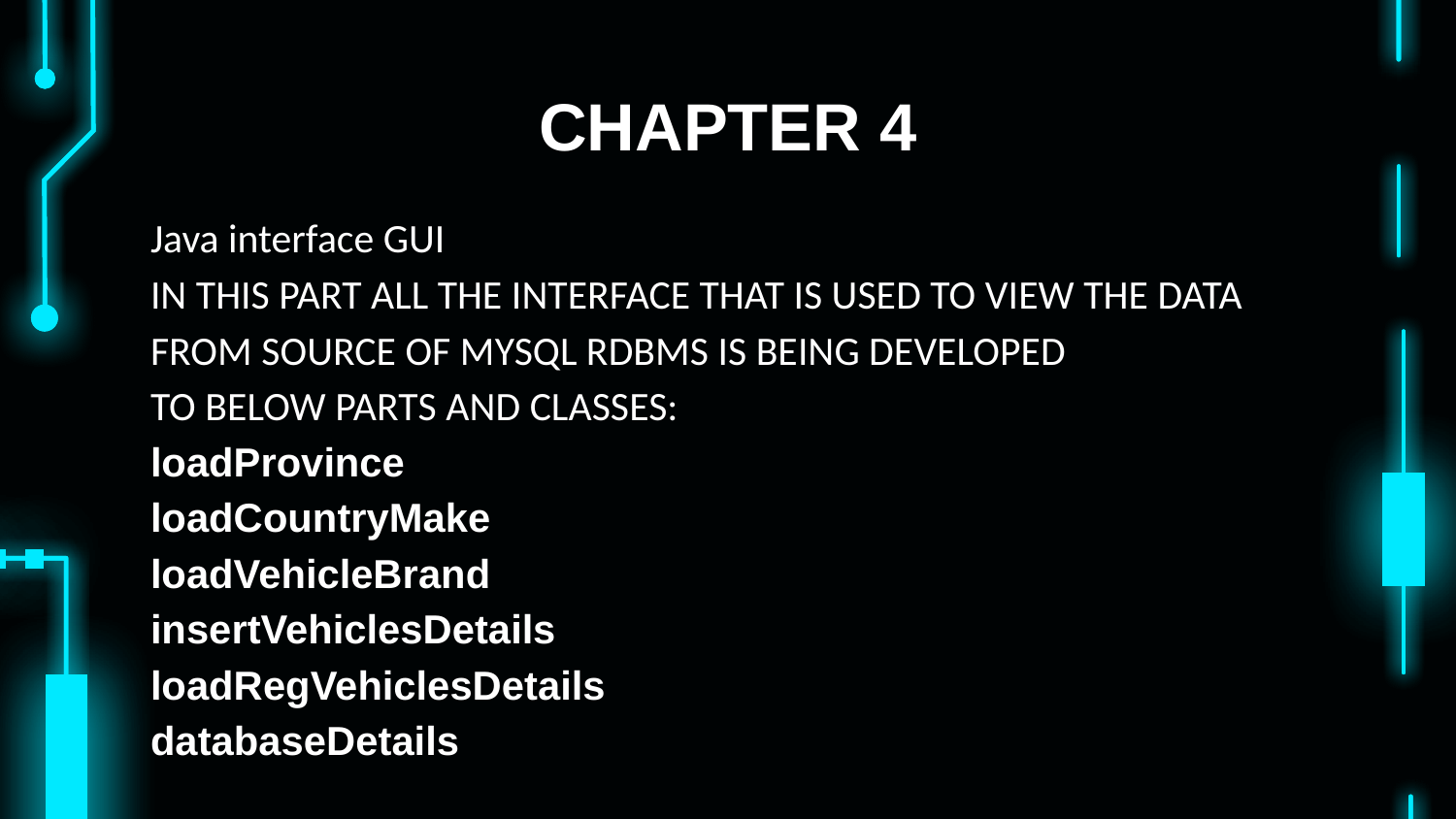

# CHAPTER 4
Java interface GUI
IN THIS PART ALL THE INTERFACE THAT IS USED TO VIEW THE DATA FROM SOURCE OF MYSQL RDBMS IS BEING DEVELOPED
TO BELOW PARTS AND CLASSES:
loadProvince
loadCountryMake
loadVehicleBrand
insertVehiclesDetails
loadRegVehiclesDetails
databaseDetails